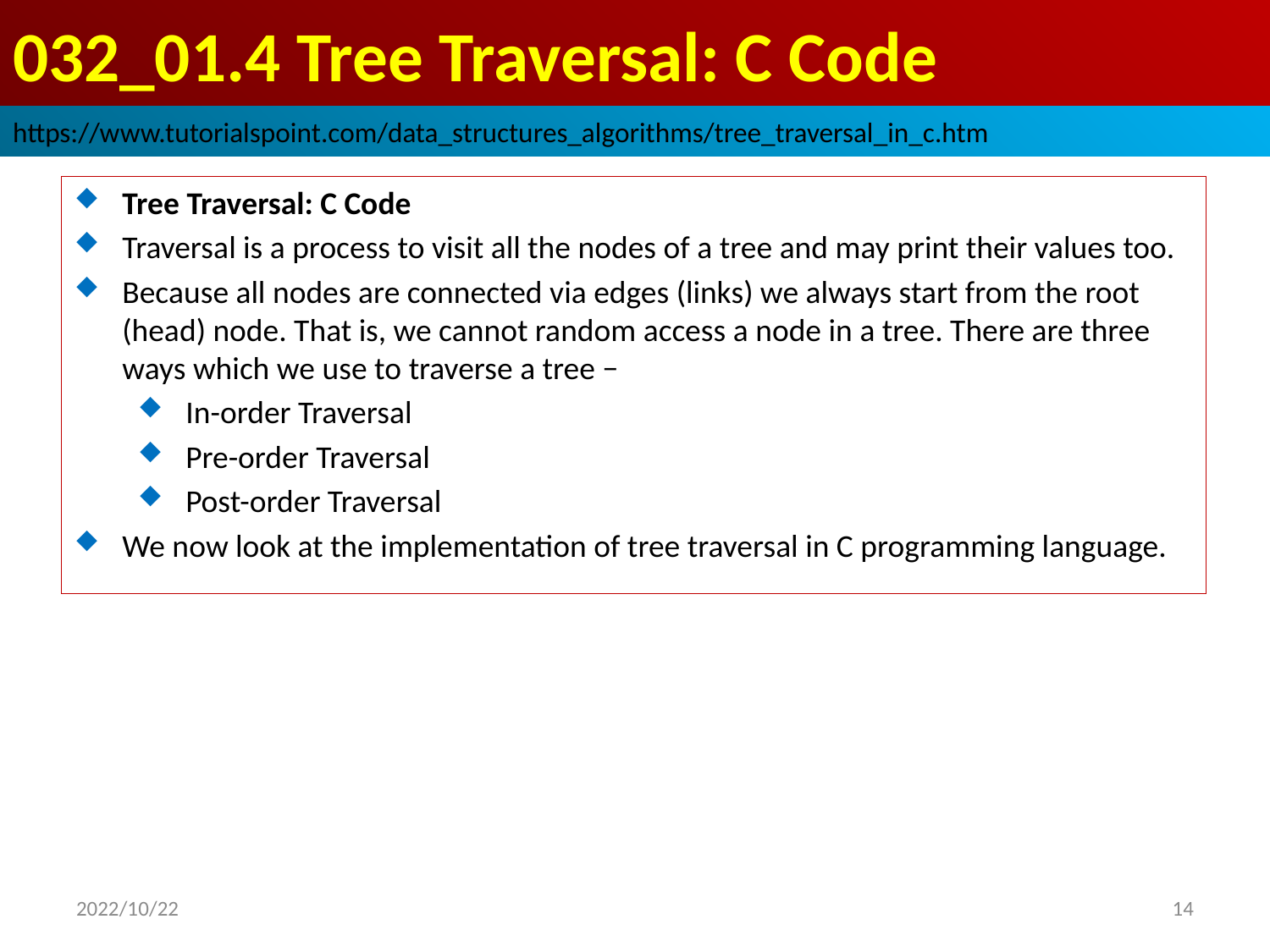

# 032_01.4 Tree Traversal: C Code
https://www.tutorialspoint.com/data_structures_algorithms/tree_traversal_in_c.htm
Tree Traversal: C Code
Traversal is a process to visit all the nodes of a tree and may print their values too.
Because all nodes are connected via edges (links) we always start from the root (head) node. That is, we cannot random access a node in a tree. There are three ways which we use to traverse a tree −
In-order Traversal
Pre-order Traversal
Post-order Traversal
We now look at the implementation of tree traversal in C programming language.
2022/10/22
14